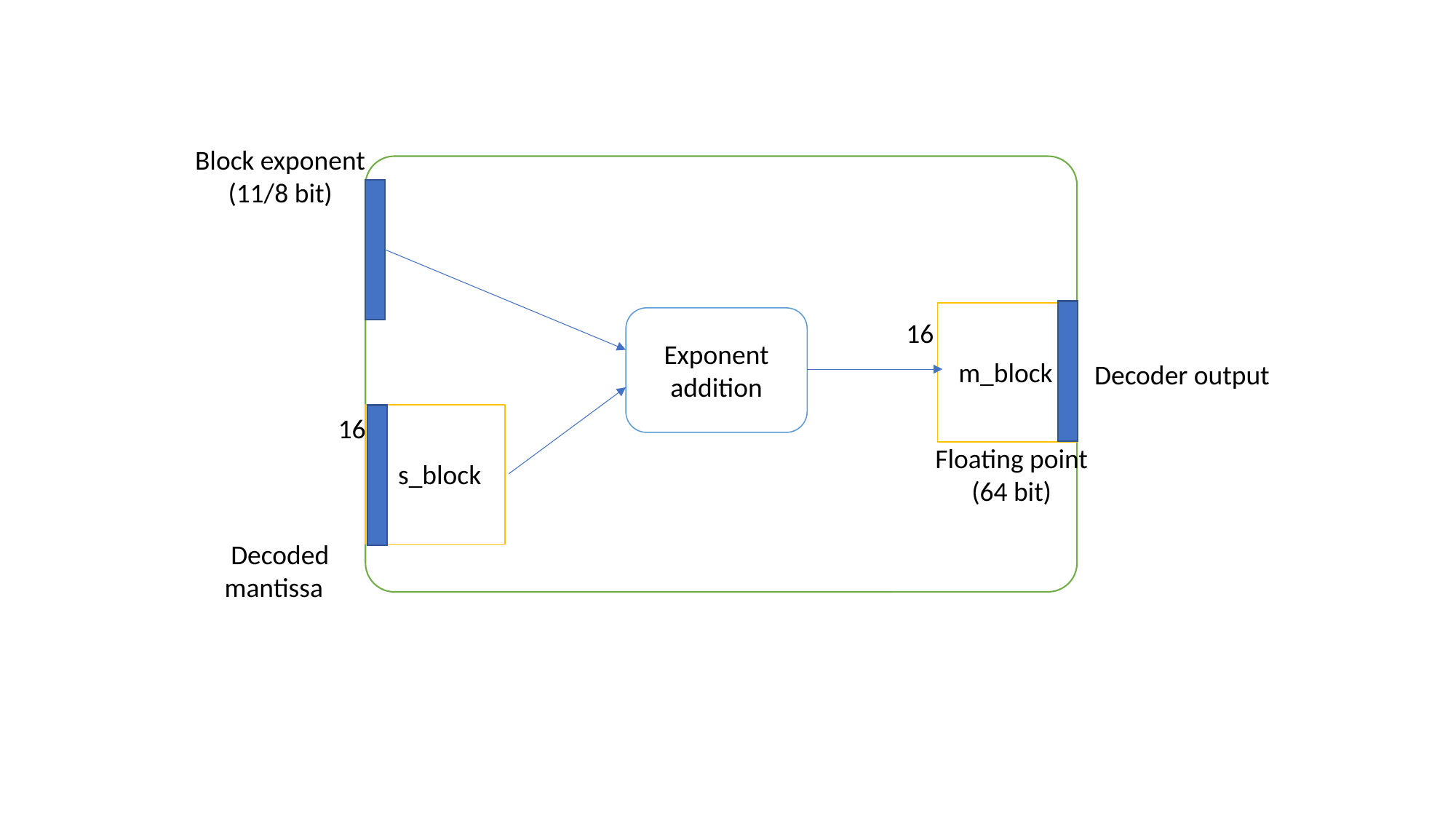

Block exponent
(11/8 bit)

16
Exponent addition
m_block
Decoder output

16
Floating point (64 bit)
s_block
Decoded mantissa